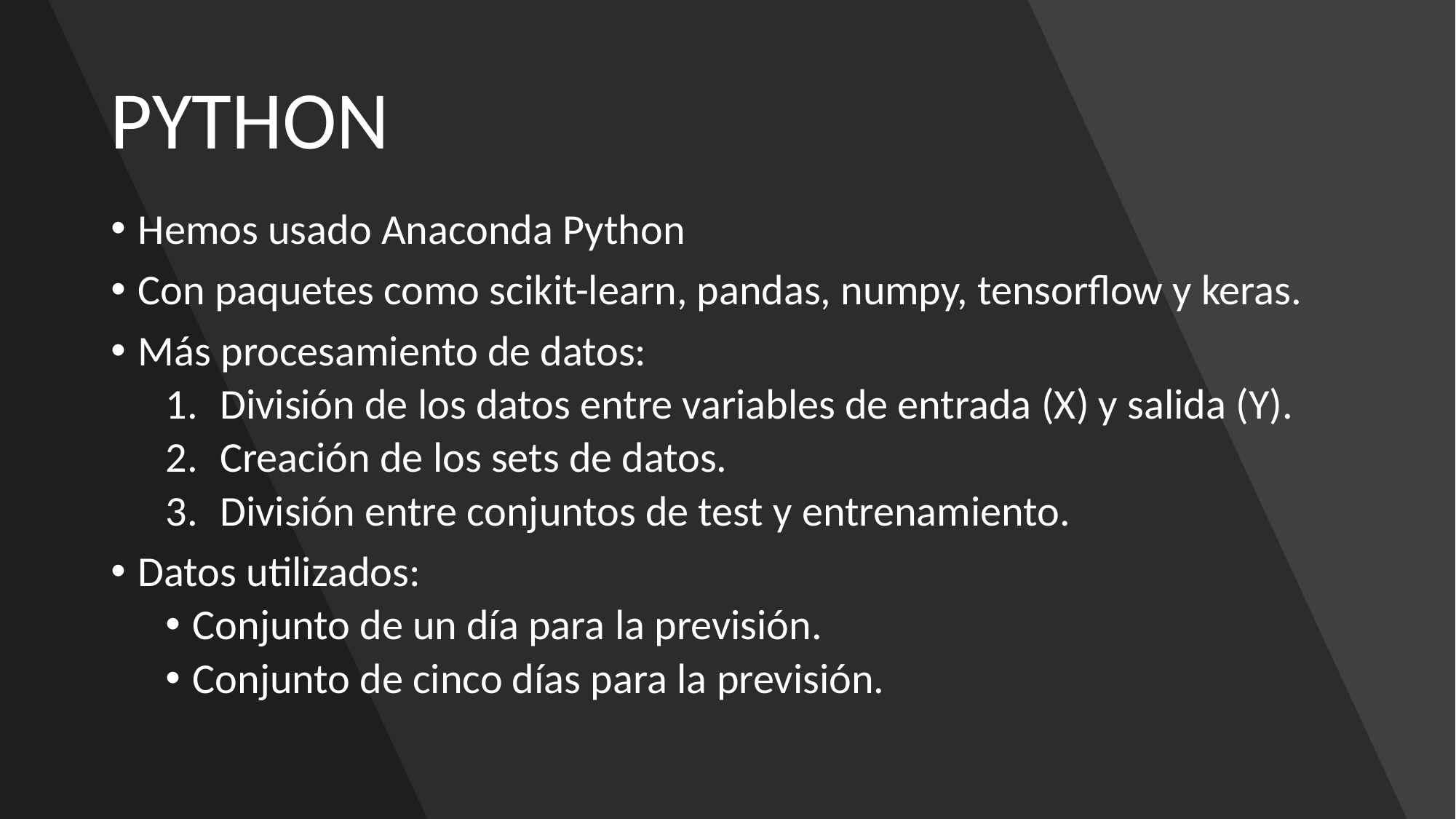

# PYTHON
Hemos usado Anaconda Python
Con paquetes como scikit-learn, pandas, numpy, tensorflow y keras.
Más procesamiento de datos:
División de los datos entre variables de entrada (X) y salida (Y).
Creación de los sets de datos.
División entre conjuntos de test y entrenamiento.
Datos utilizados:
Conjunto de un día para la previsión.
Conjunto de cinco días para la previsión.